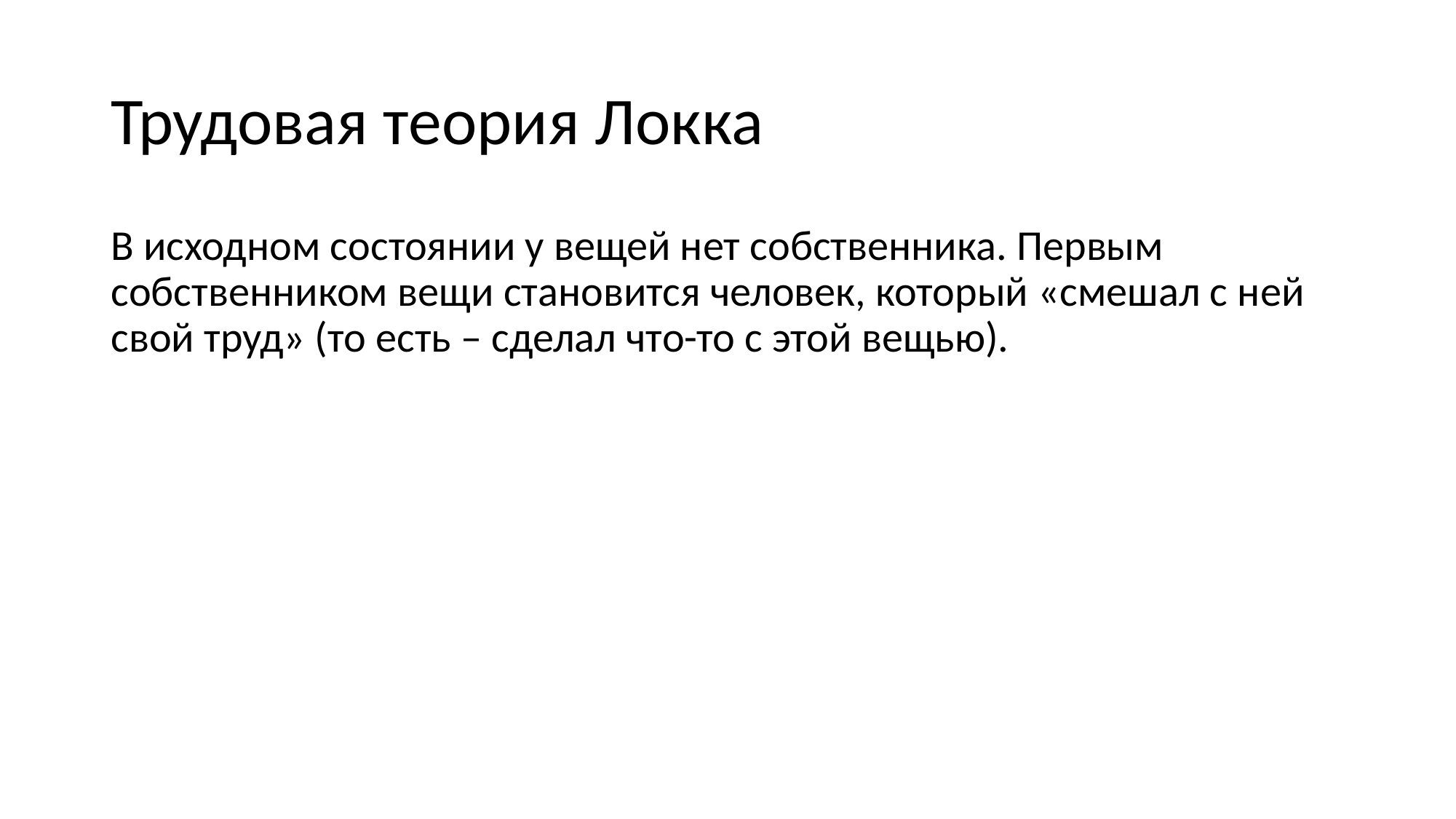

# Трудовая теория Локка
В исходном состоянии у вещей нет собственника. Первым собственником вещи становится человек, который «смешал с ней свой труд» (то есть – сделал что-то с этой вещью).